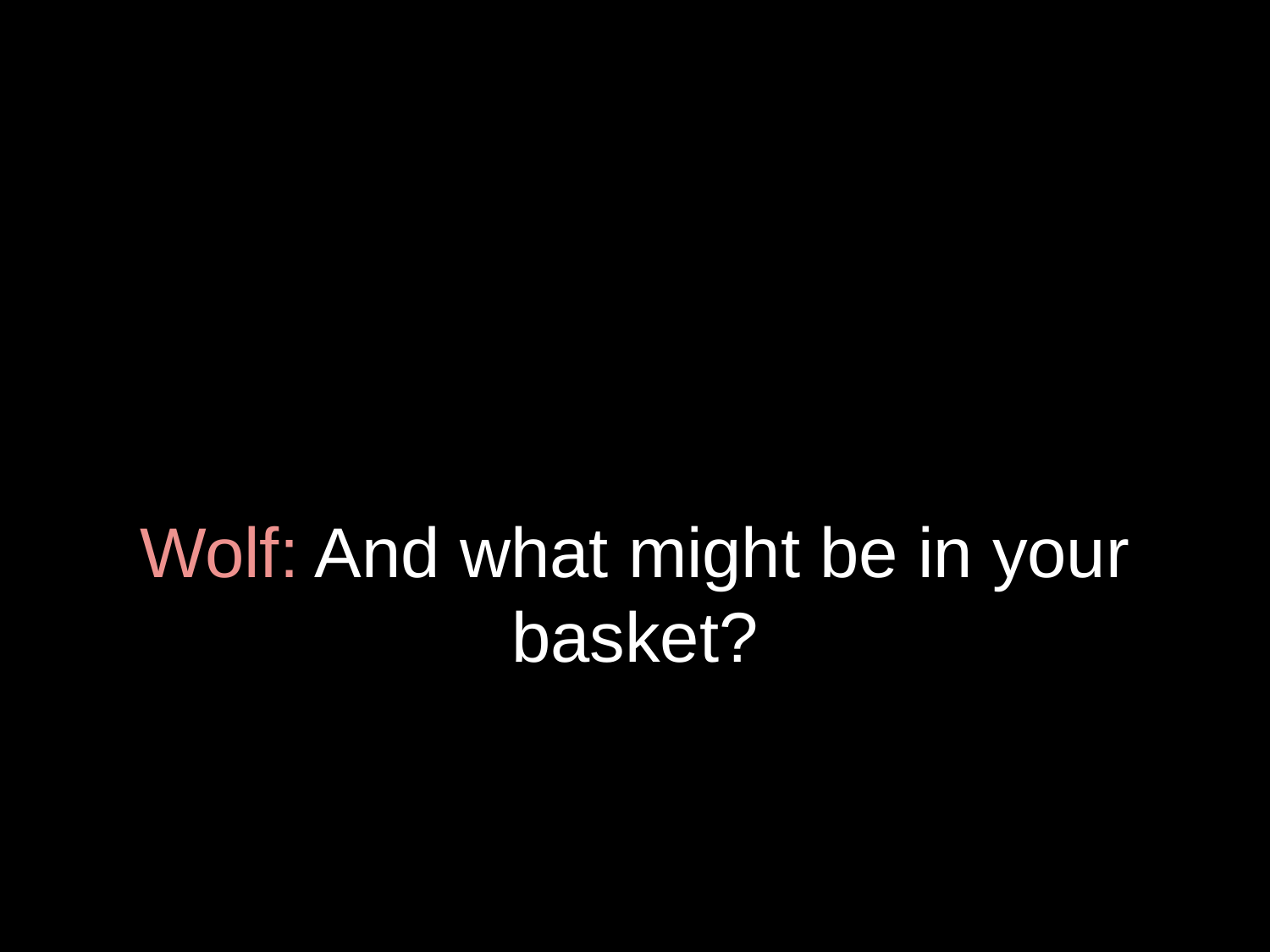

# Wolf: And what might be in your basket?